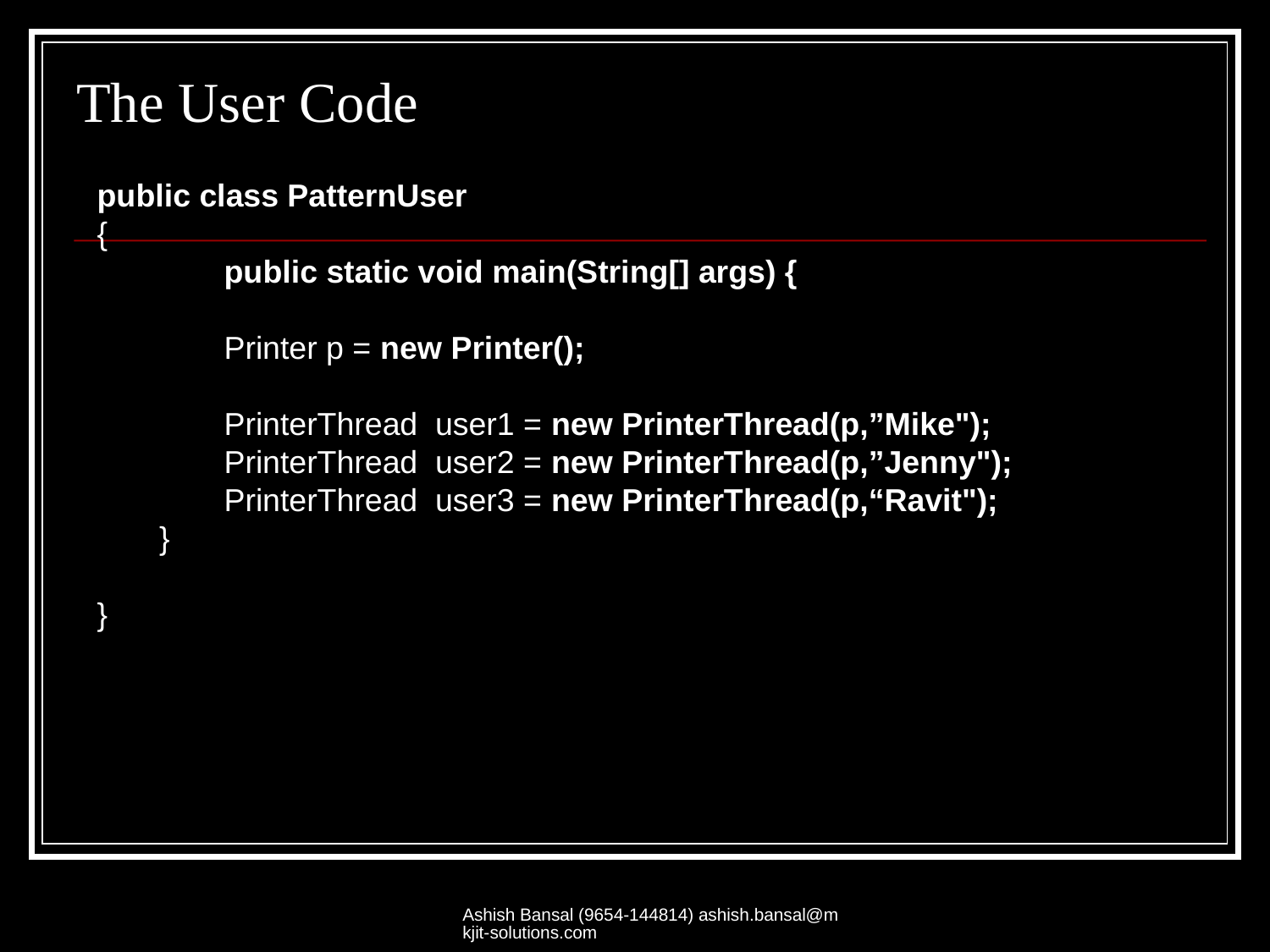

# The User Code
public class PatternUser
{
	public static void main(String[] args) {

	Printer p = new Printer();

	PrinterThread  user1 = new PrinterThread(p,”Mike");
	PrinterThread  user2 = new PrinterThread(p,”Jenny");
	PrinterThread  user3 = new PrinterThread(p,“Ravit");
       }

}
Ashish Bansal (9654-144814) ashish.bansal@mkjit-solutions.com